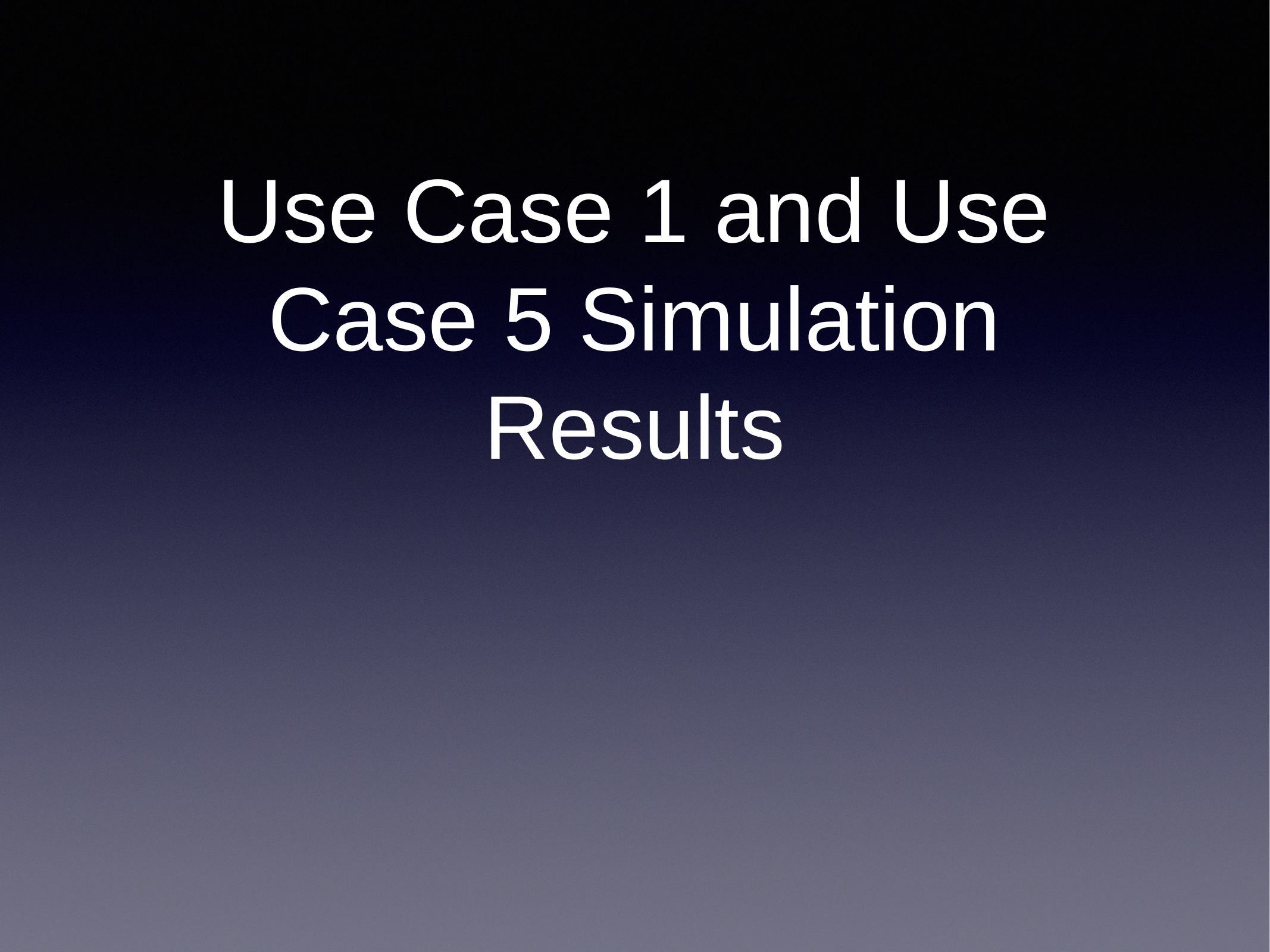

# Use Case 1 and Use Case 5 Simulation Results